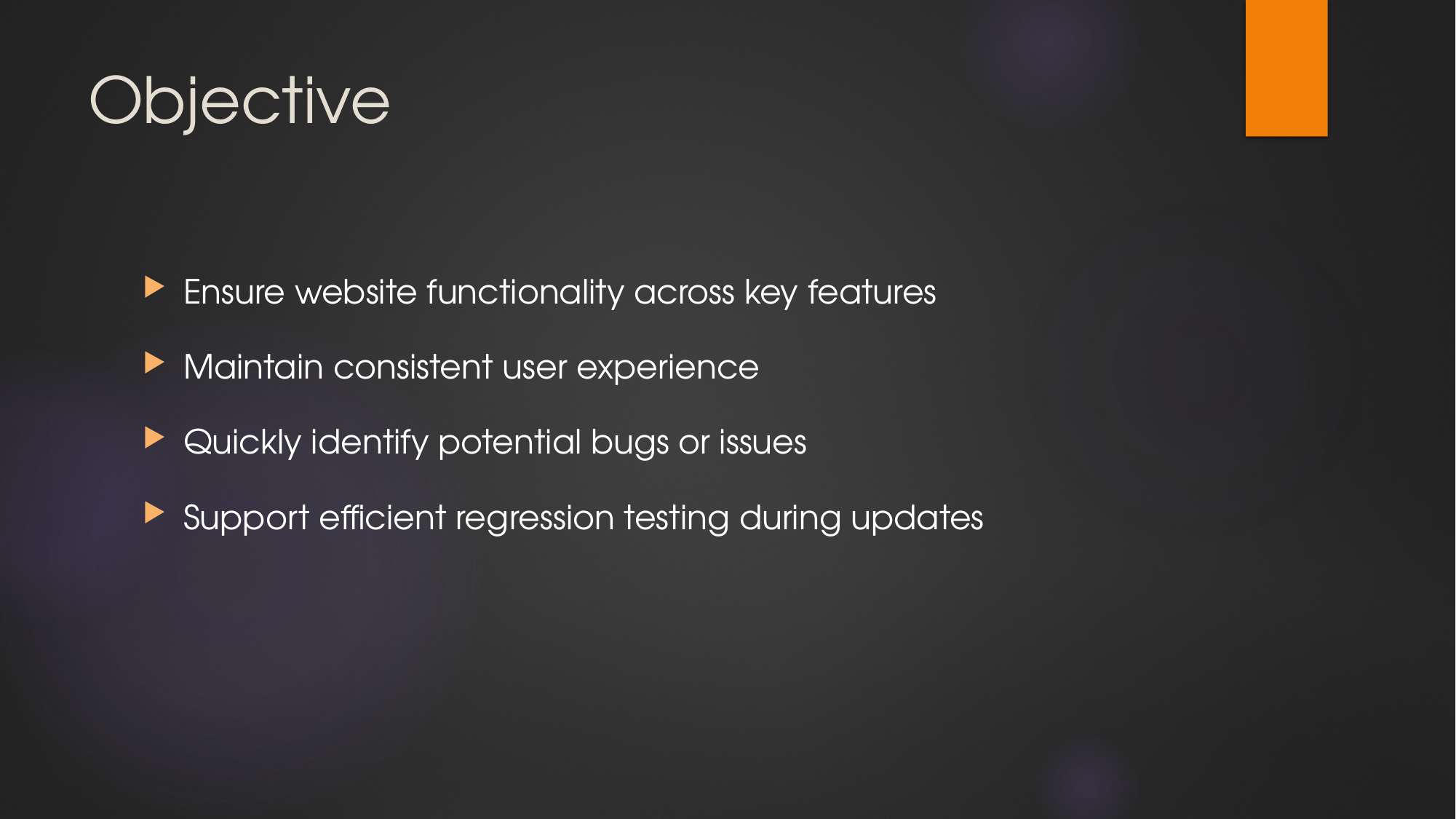

# Objective
Ensure website functionality across key features
Maintain consistent user experience
Quickly identify potential bugs or issues
Support efficient regression testing during updates